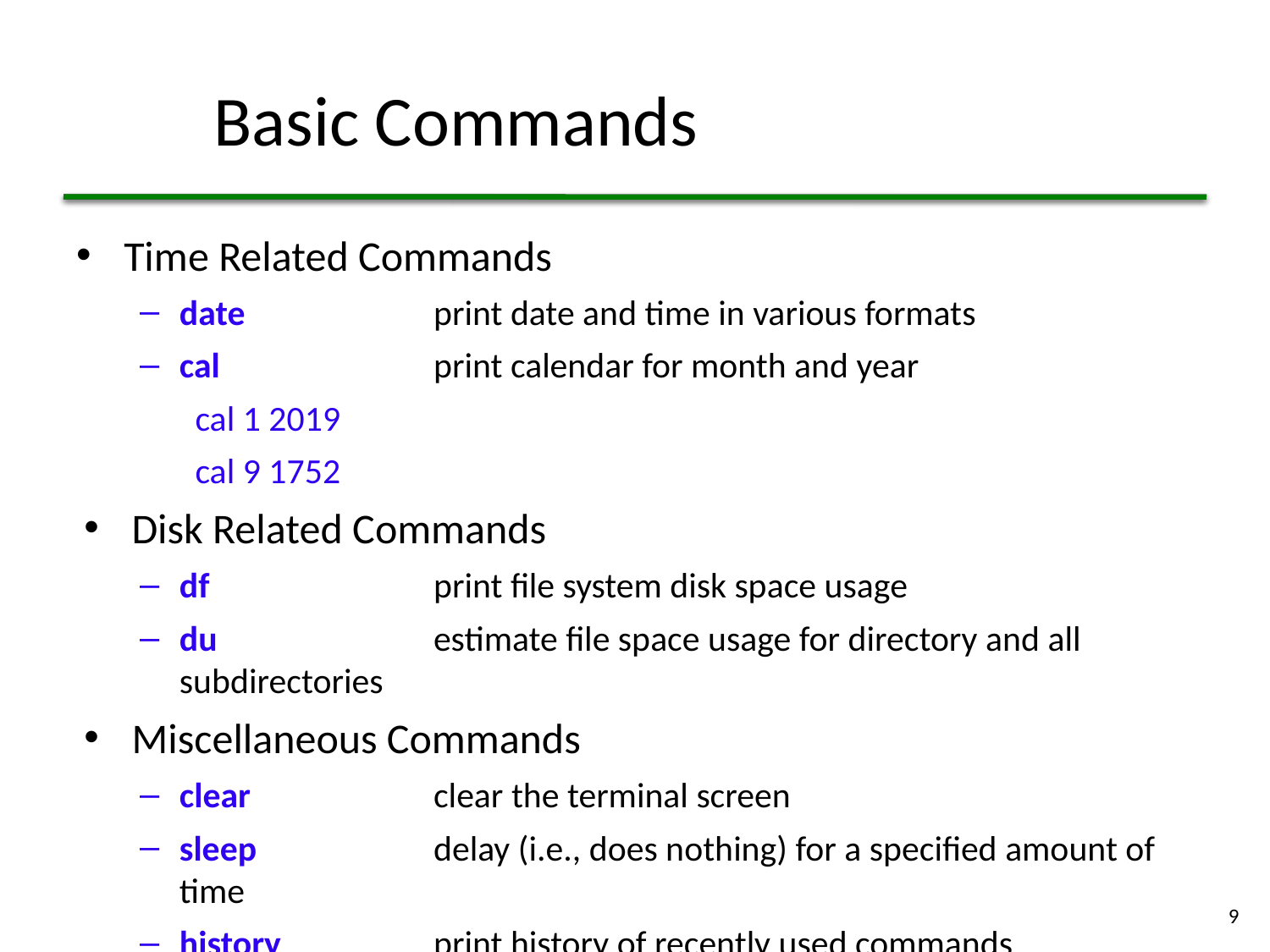

# Basic Commands
Time Related Commands
date	print date and time in various formats
cal	print calendar for month and year
cal 1 2019
cal 9 1752
Disk Related Commands
df	print file system disk space usage
du	estimate file space usage for directory and all subdirectories
Miscellaneous Commands
clear	clear the terminal screen
sleep	delay (i.e., does nothing) for a specified amount of time
history	print history of recently used commands
9